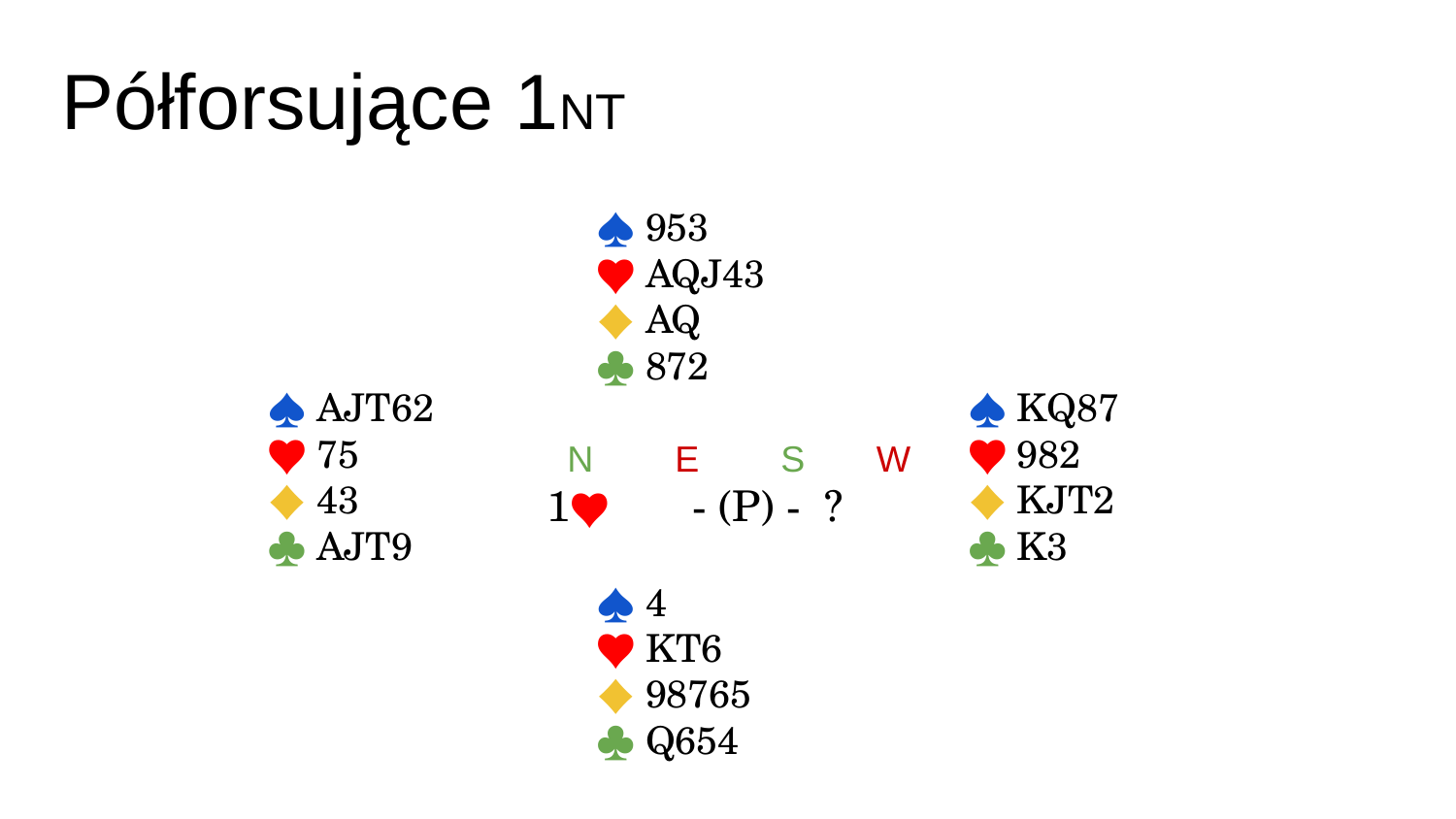

# Półforsujące 1NT
♠ 953
♥ AQJ43
♦ AQ
♣ 872
♠ AJT62
♥ 75
♦ 43
♣ AJT9
♠ KQ87
♥ 982
♦ KJT2
♣ K3
  N        E        S       W
1♥ 	- (P) -  ?
♠ 4
♥ KT6
♦ 98765
♣ Q654